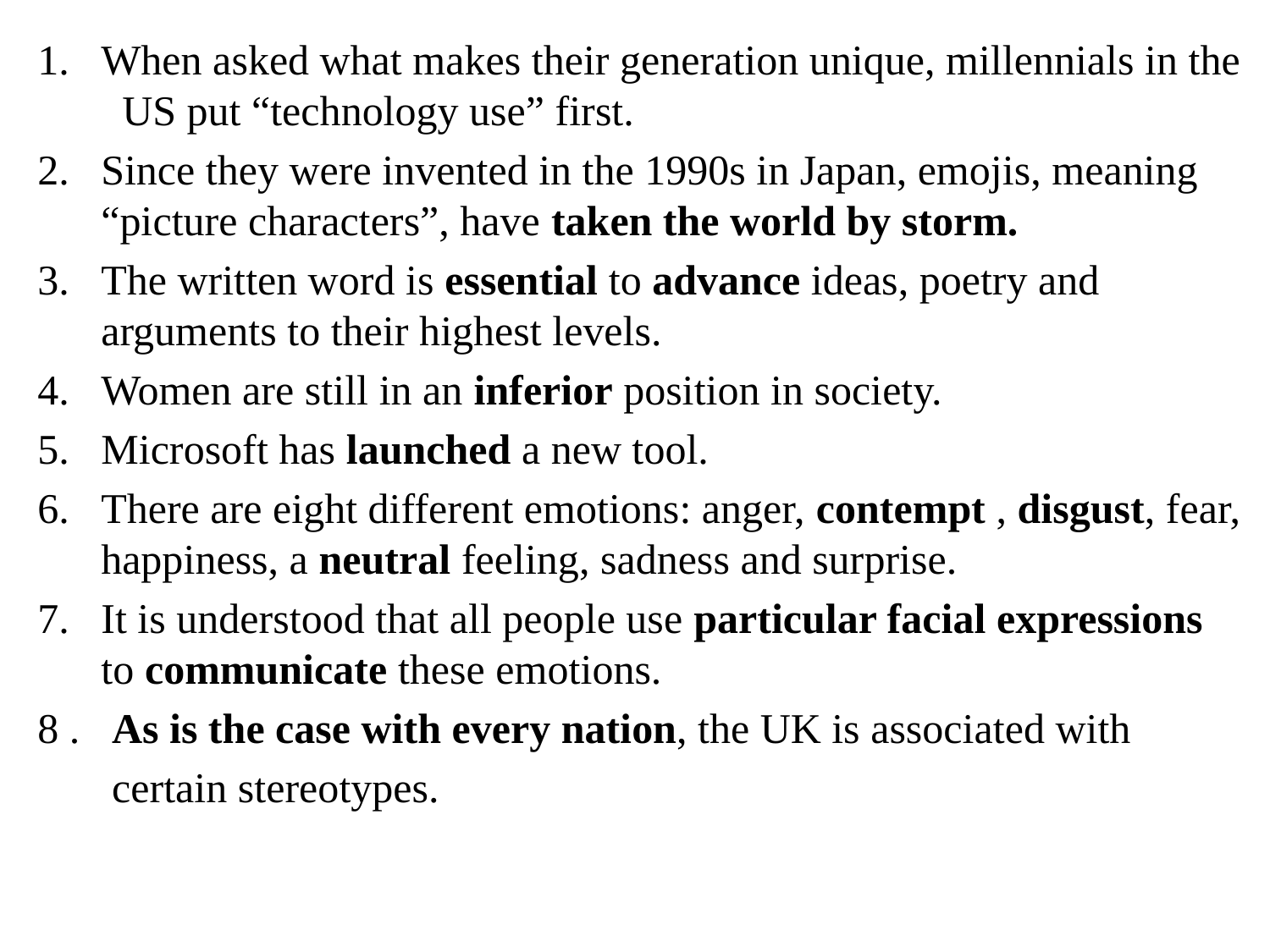

When asked what makes their generation unique, millennials in the   US put “technology use” first.
Since they were invented in the 1990s in Japan, emojis, meaning “picture characters”, have taken the world by storm.
The written word is essential to advance ideas, poetry and arguments to their highest levels.
Women are still in an inferior position in society.
Microsoft has launched a new tool.
There are eight different emotions: anger, contempt , disgust, fear, happiness, a neutral feeling, sadness and surprise.
It is understood that all people use particular facial expressions to communicate these emotions.
8 .   As is the case with every nation, the UK is associated with
       certain stereotypes.